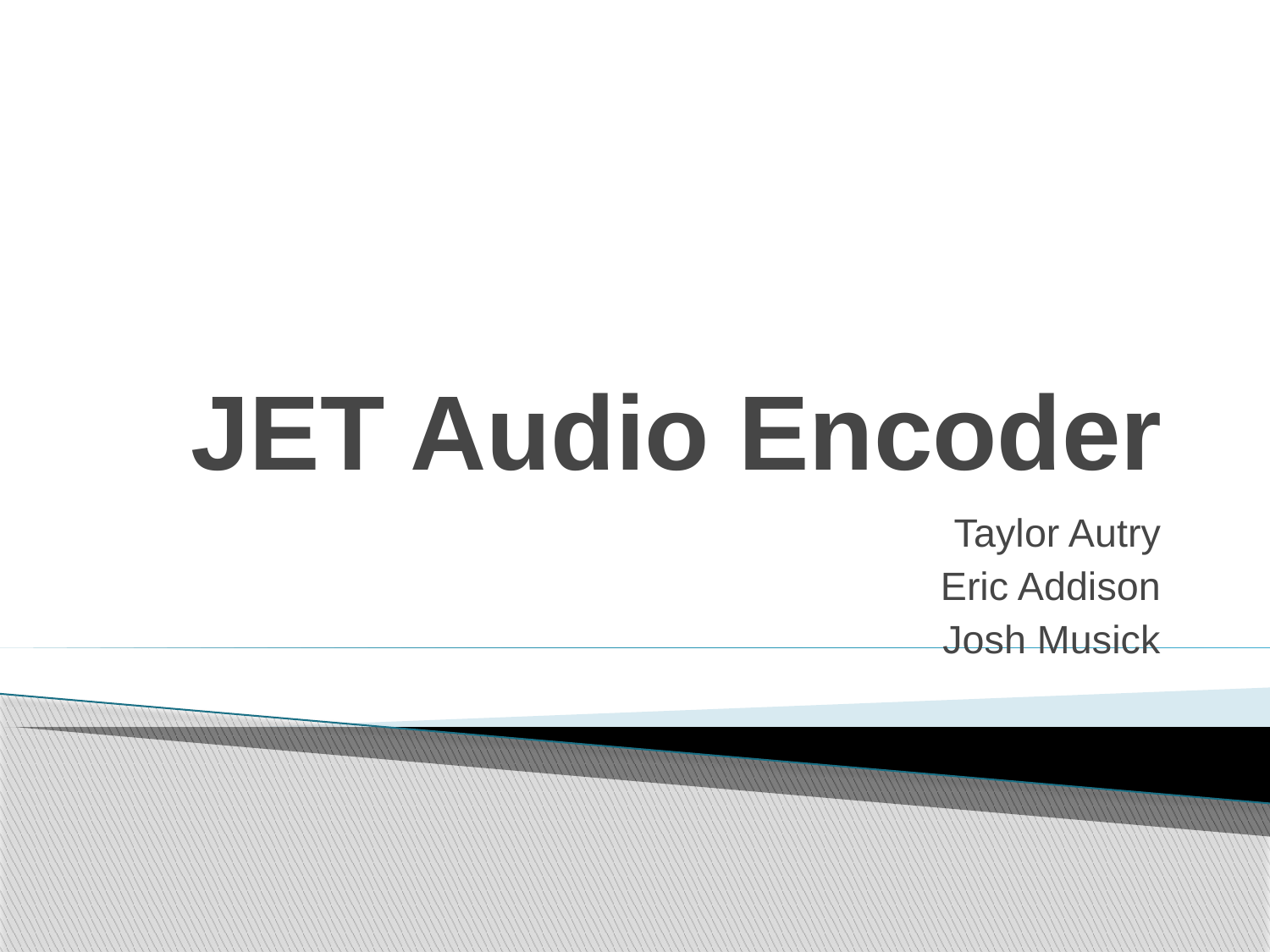

# JET Audio Encoder
Taylor Autry
Eric Addison
Josh Musick